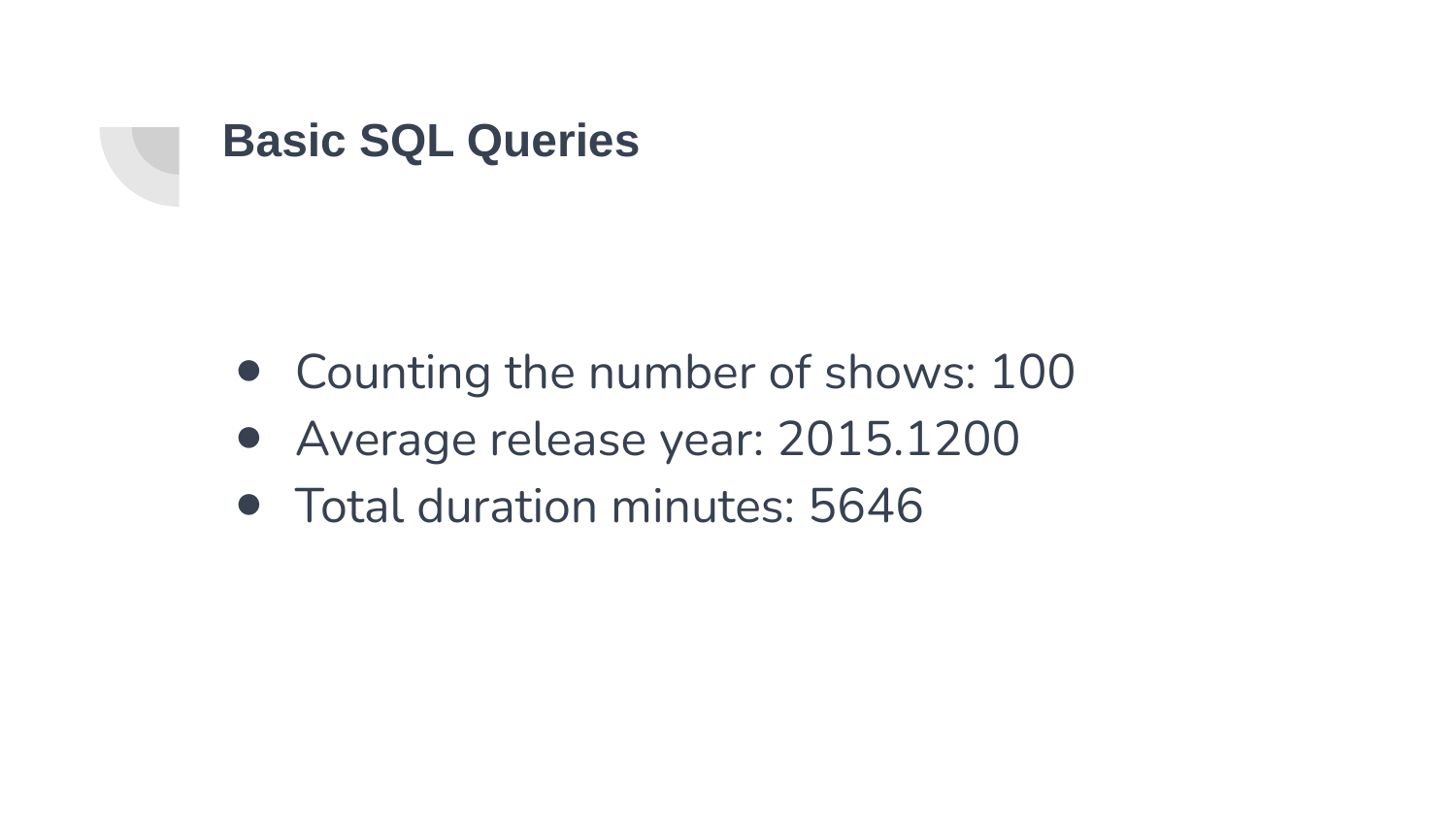

# Basic SQL Queries
Counting the number of shows: 100
Average release year: 2015.1200
Total duration minutes: 5646